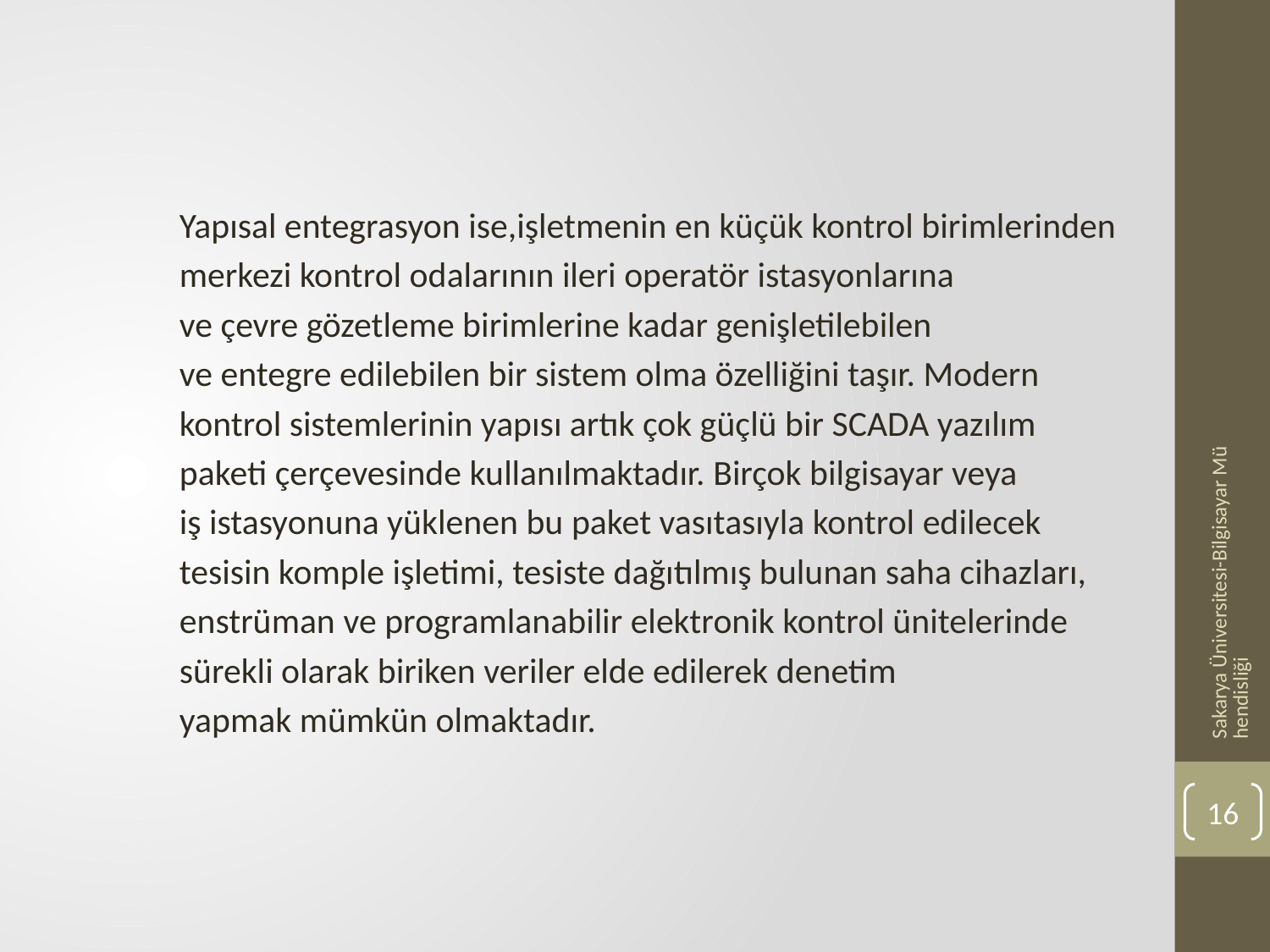

Yapısal entegrasyon ise,işletmenin en küçük kontrol birimlerinden
merkezi kontrol odalarının ileri operatör istasyonlarına
ve çevre gözetleme birimlerine kadar genişletilebilen
ve entegre edilebilen bir sistem olma özelliğini taşır. Modern
kontrol sistemlerinin yapısı artık çok güçlü bir SCADA yazılım
paketi çerçevesinde kullanılmaktadır. Birçok bilgisayar veya
iş istasyonuna yüklenen bu paket vasıtasıyla kontrol edilecek
tesisin komple işletimi, tesiste dağıtılmış bulunan saha cihazları,
enstrüman ve programlanabilir elektronik kontrol ünitelerinde
sürekli olarak biriken veriler elde edilerek denetim
yapmak mümkün olmaktadır.
Sakarya Üniversitesi-Bilgisayar Mühendisliği
16